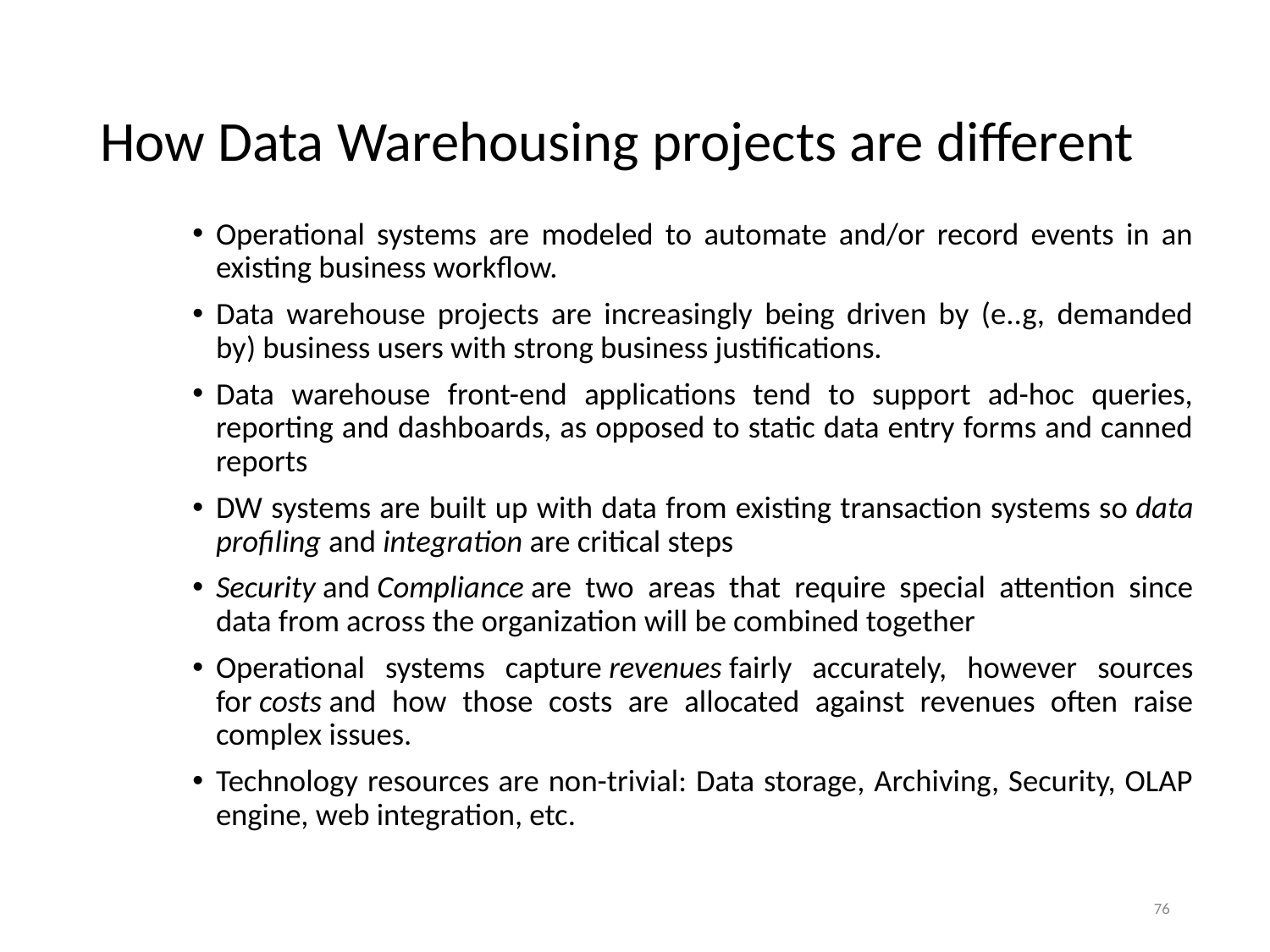

# How Data Warehousing projects are different
Operational systems are modeled to automate and/or record events in an existing business workflow.
Data warehouse projects are increasingly being driven by (e..g, demanded by) business users with strong business justifications.
Data warehouse front-end applications tend to support ad-hoc queries, reporting and dashboards, as opposed to static data entry forms and canned reports
DW systems are built up with data from existing transaction systems so data profiling and integration are critical steps
Security and Compliance are two areas that require special attention since data from across the organization will be combined together
Operational systems capture revenues fairly accurately, however sources for costs and how those costs are allocated against revenues often raise complex issues.
Technology resources are non-trivial: Data storage, Archiving, Security, OLAP engine, web integration, etc.

 76